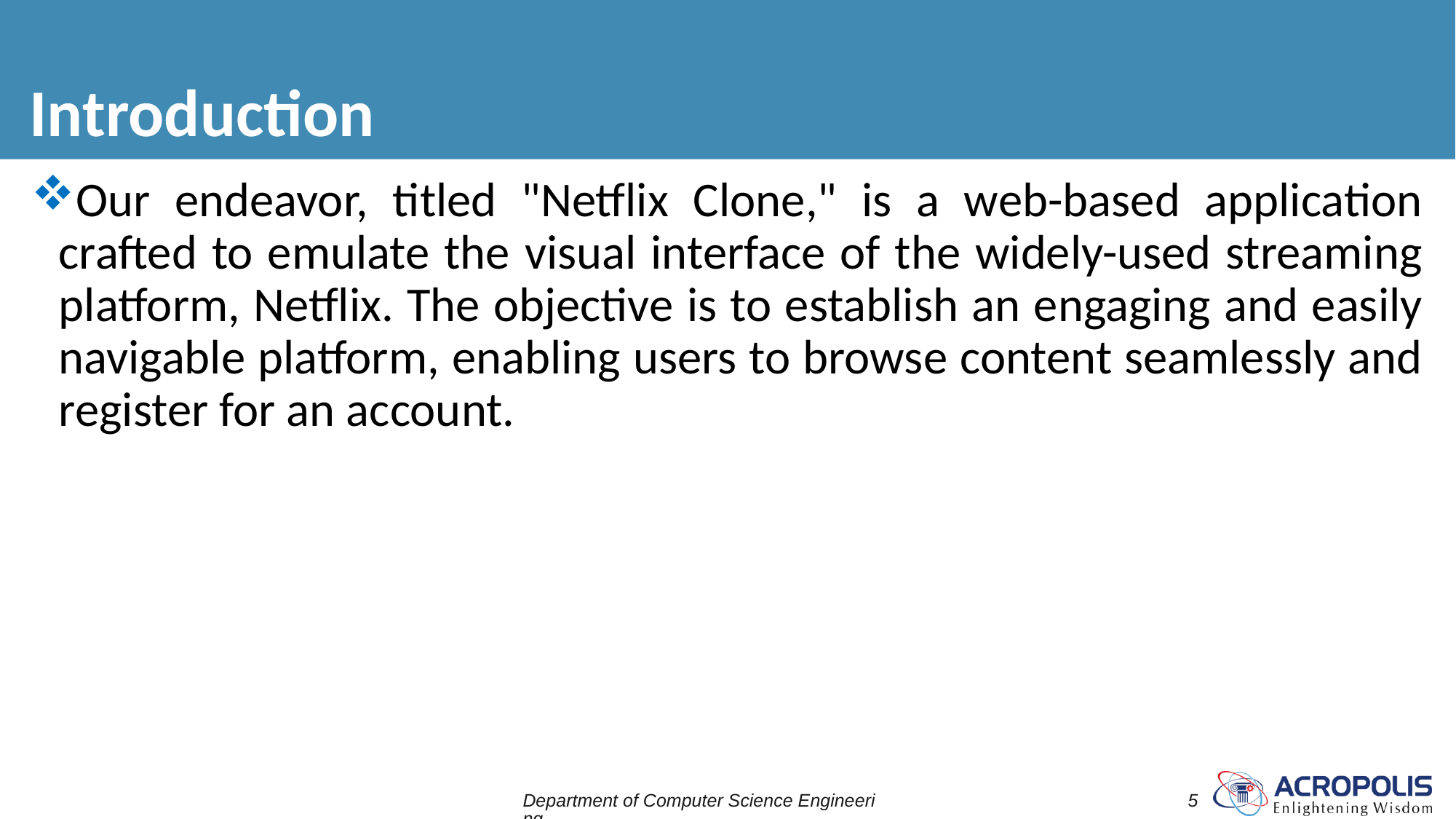

# Introduction
Our endeavor, titled "Netflix Clone," is a web-based application crafted to emulate the visual interface of the widely-used streaming platform, Netflix. The objective is to establish an engaging and easily navigable platform, enabling users to browse content seamlessly and register for an account.
Department of Computer Science Engineering
5